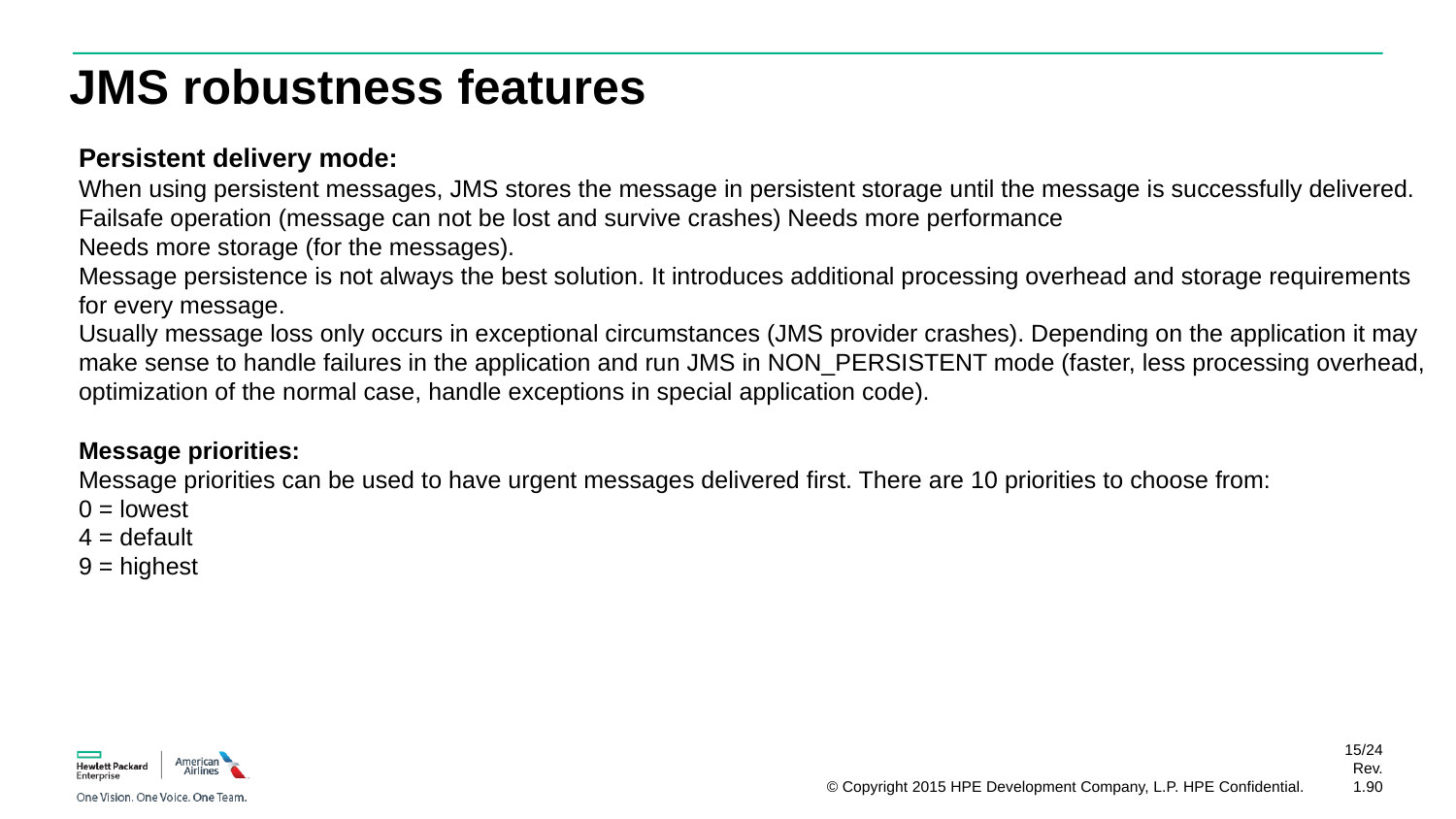

# JMS robustness features
Persistent delivery mode:
When using persistent messages, JMS stores the message in persistent storage until the message is successfully delivered.
Failsafe operation (message can not be lost and survive crashes) Needs more performance
Needs more storage (for the messages).
Message persistence is not always the best solution. It introduces additional processing overhead and storage requirements for every message.
Usually message loss only occurs in exceptional circumstances (JMS provider crashes). Depending on the application it may make sense to handle failures in the application and run JMS in NON_PERSISTENT mode (faster, less processing overhead, optimization of the normal case, handle exceptions in special application code).

Message priorities:
Message priorities can be used to have urgent messages delivered first. There are 10 priorities to choose from:
0 = lowest
4 = default
9 = highest
15/24
Rev. 1.90